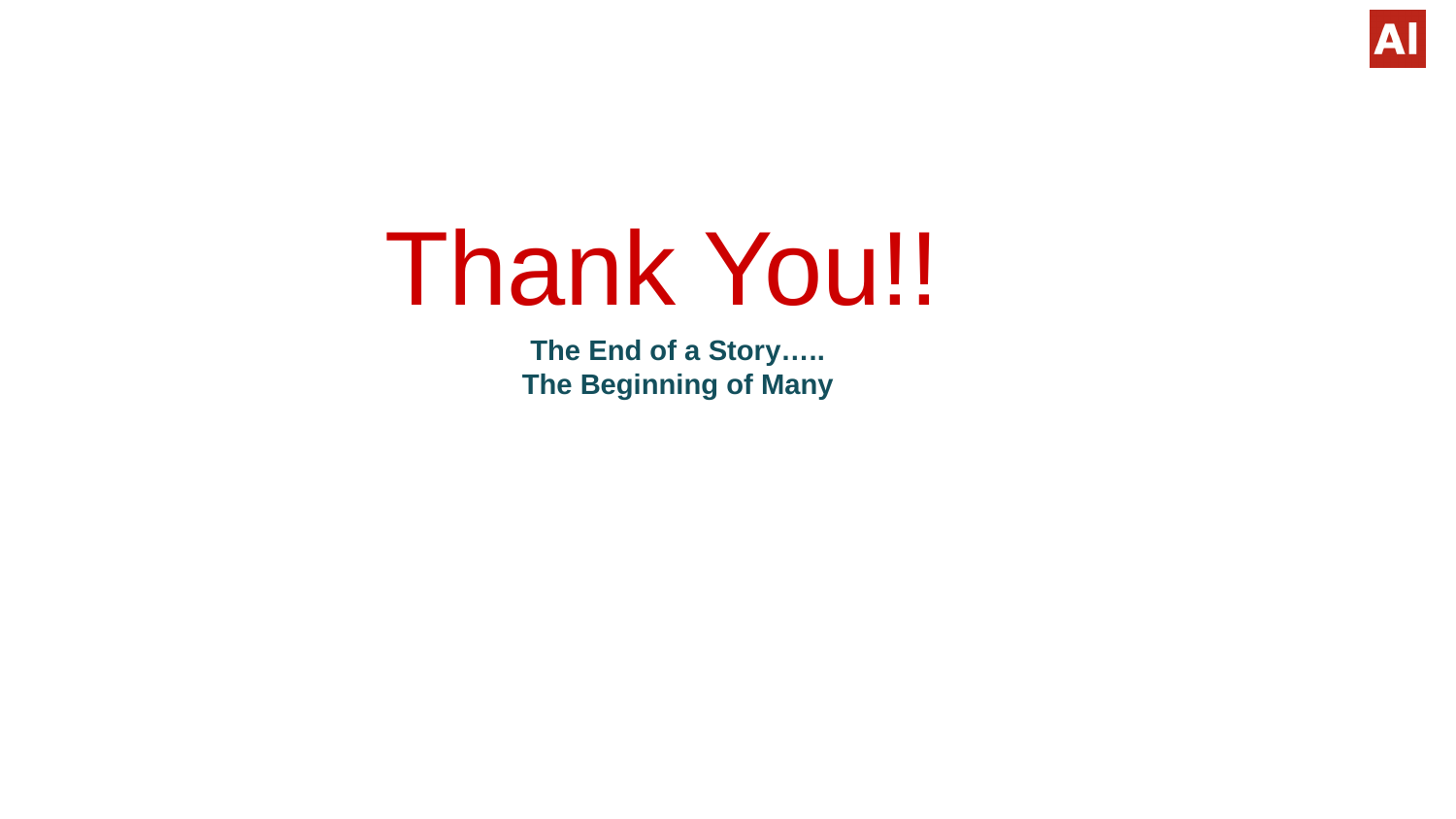

# Thank You!!
The End of a Story…..
The Beginning of Many